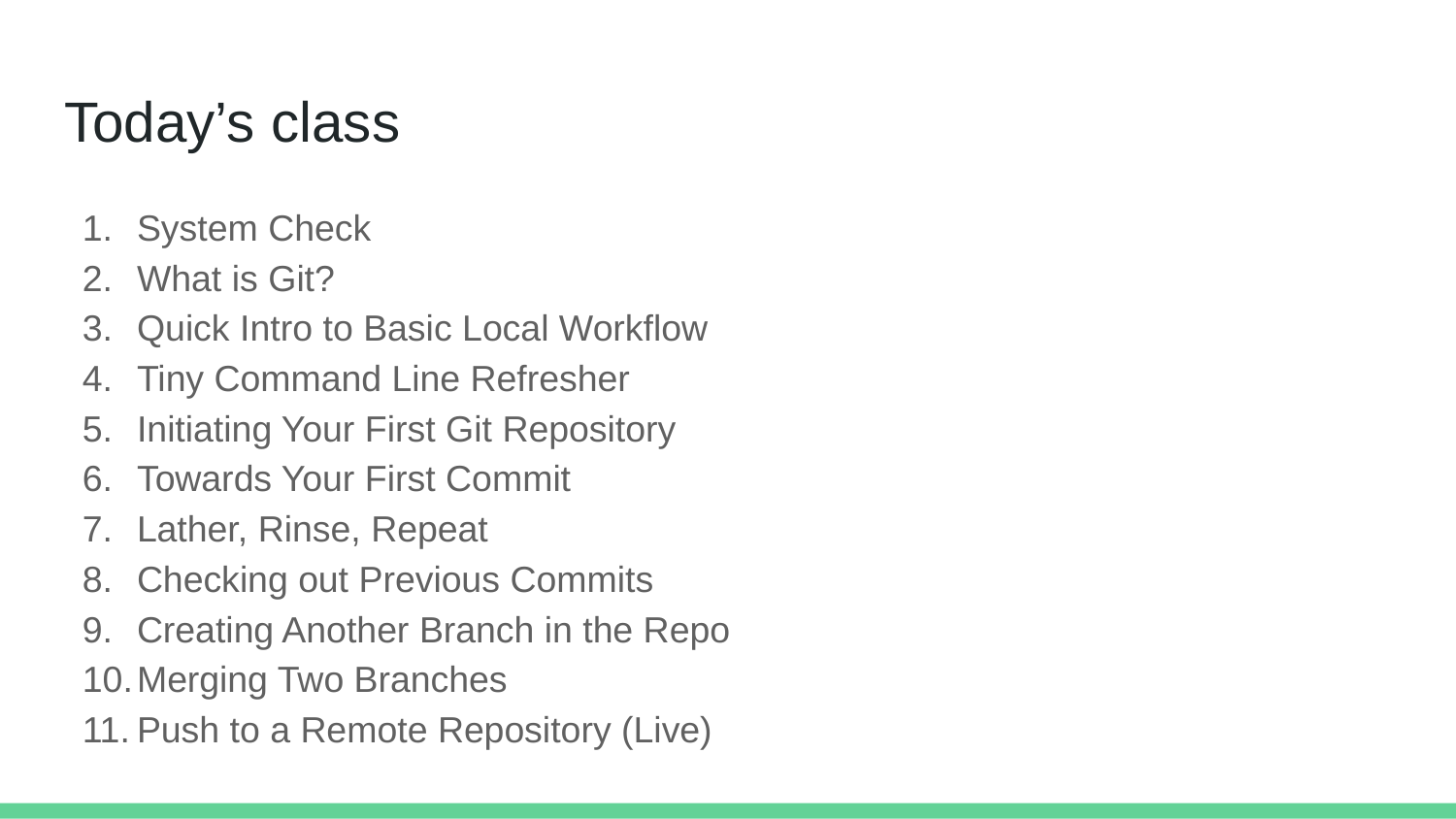

# Today’s class
System Check
What is Git?
Quick Intro to Basic Local Workflow
Tiny Command Line Refresher
Initiating Your First Git Repository
Towards Your First Commit
Lather, Rinse, Repeat
Checking out Previous Commits
Creating Another Branch in the Repo
Merging Two Branches
Push to a Remote Repository (Live)